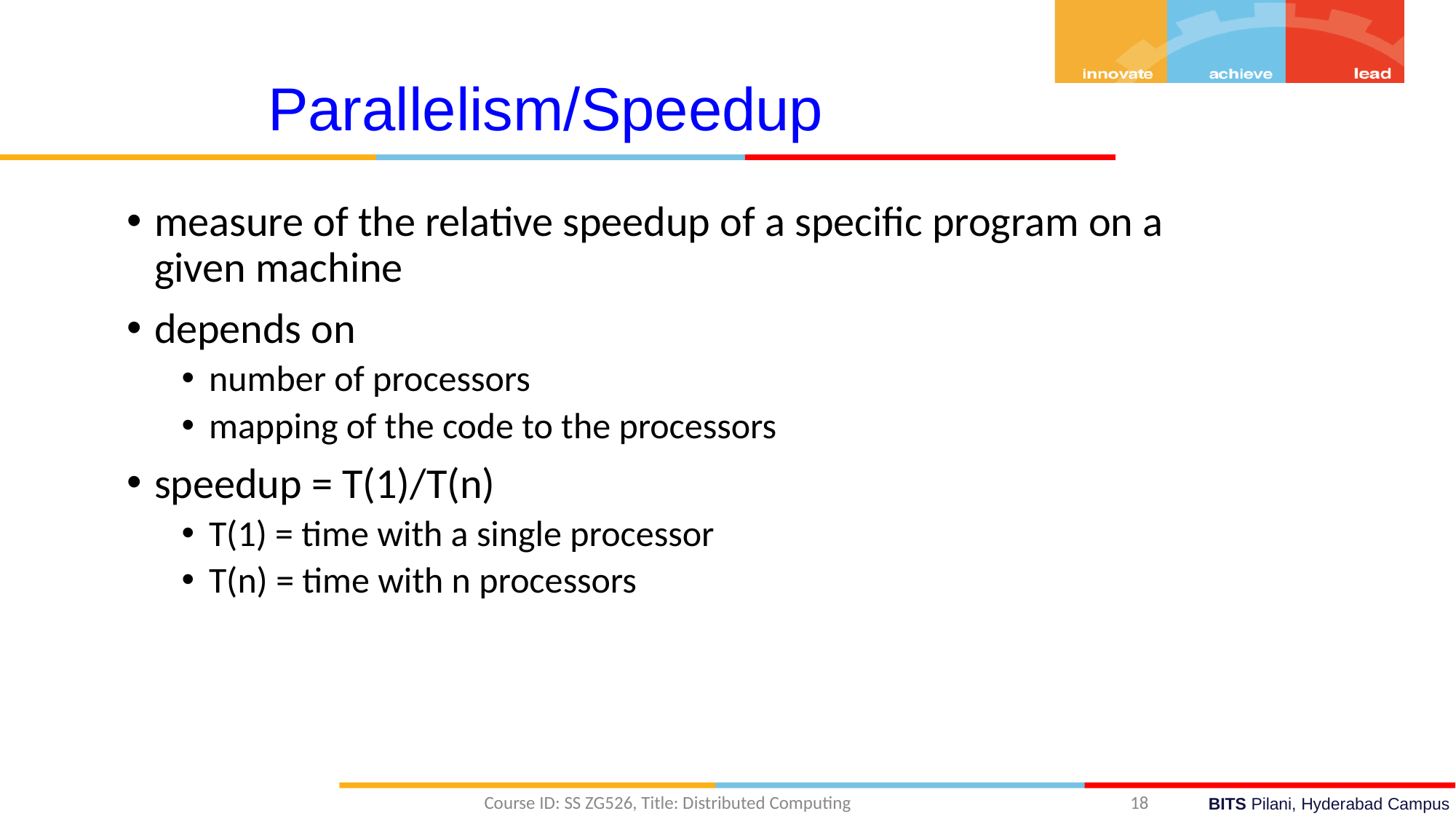

Parallelism/Speedup
measure of the relative speedup of a specific program on a given machine
depends on
number of processors
mapping of the code to the processors
speedup = T(1)/T(n)
T(1) = time with a single processor
T(n) = time with n processors
18
Course ID: SS ZG526, Title: Distributed Computing